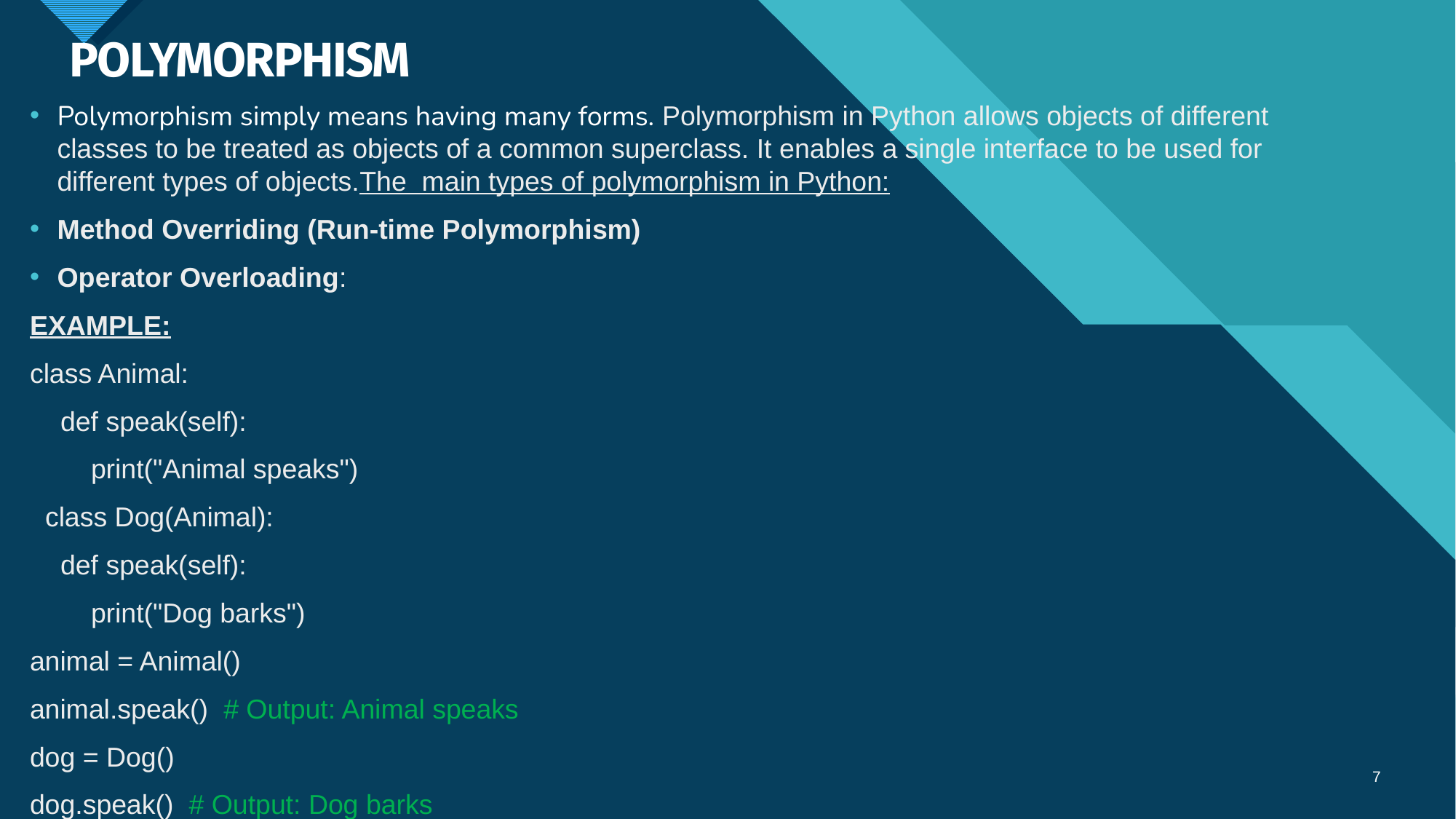

# POLYMORPHISM
Polymorphism simply means having many forms. Polymorphism in Python allows objects of different classes to be treated as objects of a common superclass. It enables a single interface to be used for different types of objects.The  main types of polymorphism in Python:
Method Overriding (Run-time Polymorphism)
Operator Overloading:
EXAMPLE:
class Animal:
    def speak(self):
        print("Animal speaks")
  class Dog(Animal):
    def speak(self):
        print("Dog barks")
animal = Animal()
animal.speak()  # Output: Animal speaks
dog = Dog()
dog.speak()  # Output: Dog barks

7